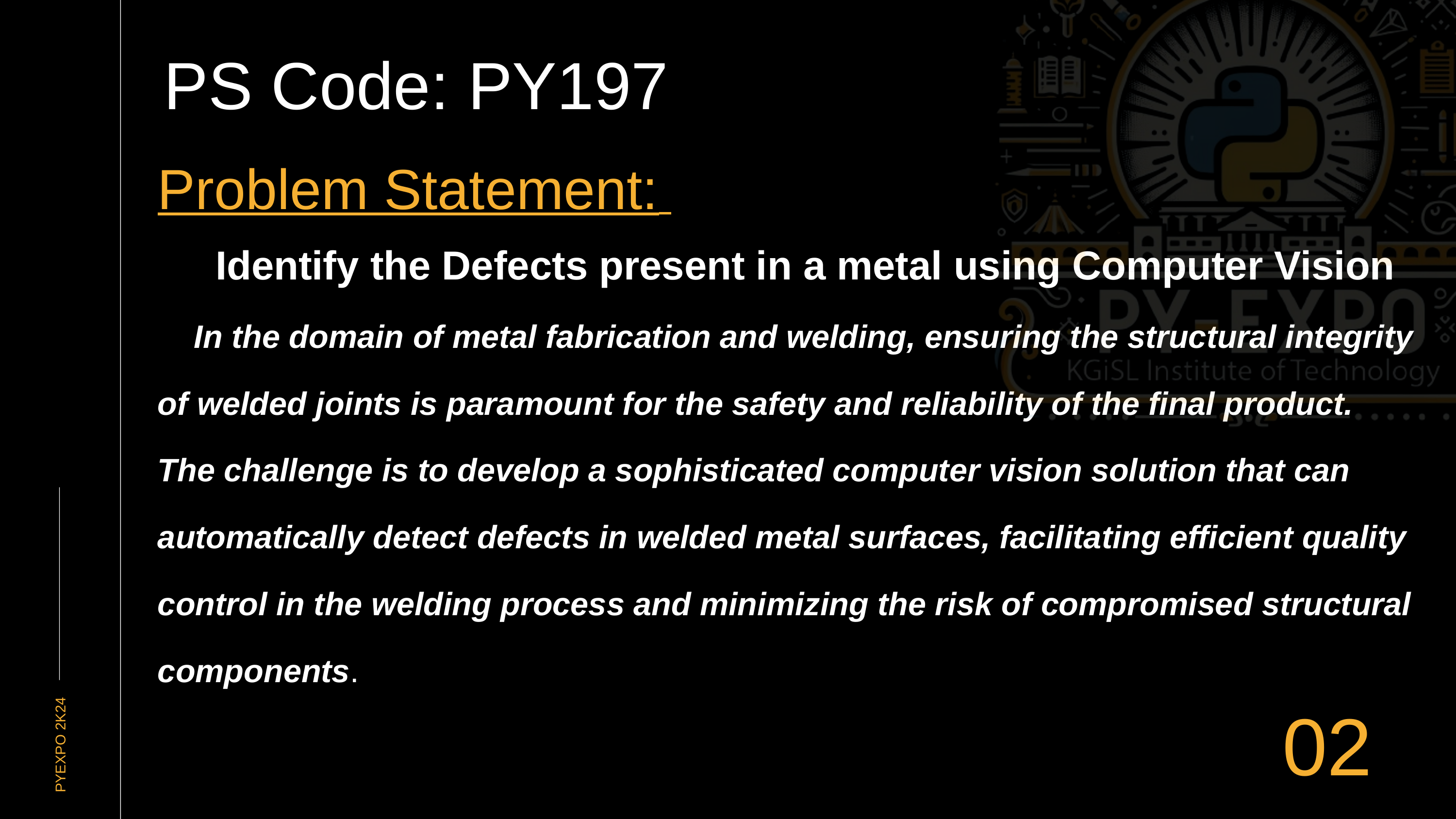

PS Code: PY197
Problem Statement:
Identify the Defects present in a metal using Computer Vision
In the domain of metal fabrication and welding, ensuring the structural integrity of welded joints is paramount for the safety and reliability of the final product. The challenge is to develop a sophisticated computer vision solution that can automatically detect defects in welded metal surfaces, facilitating efficient quality control in the welding process and minimizing the risk of compromised structural components.

02
PYEXPO 2K24